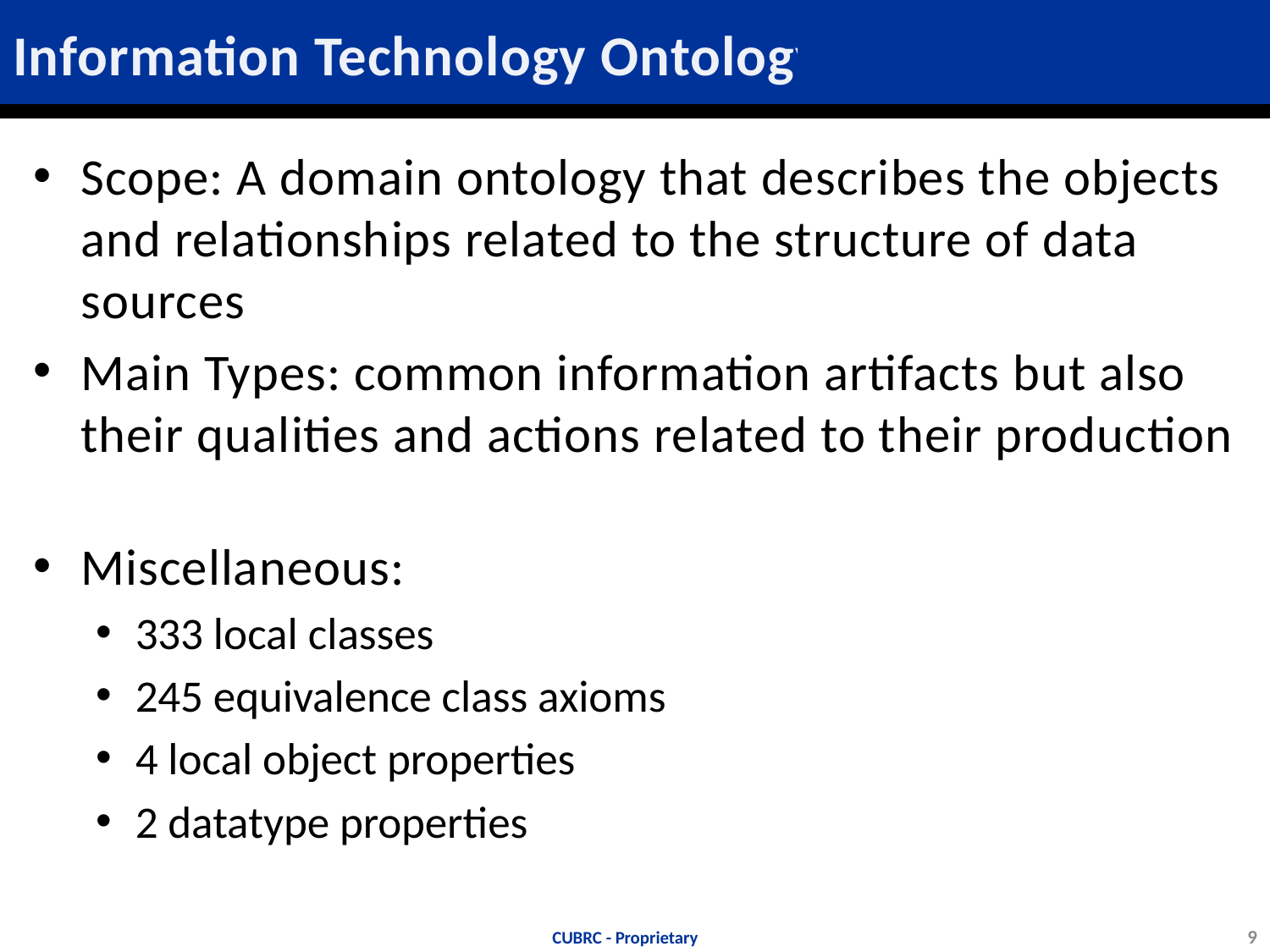

# Information Technology Ontology
Scope: A domain ontology that describes the objects and relationships related to the structure of data sources
Main Types: common information artifacts but also their qualities and actions related to their production
Miscellaneous:
333 local classes
245 equivalence class axioms
4 local object properties
2 datatype properties

CUBRC - Proprietary
9